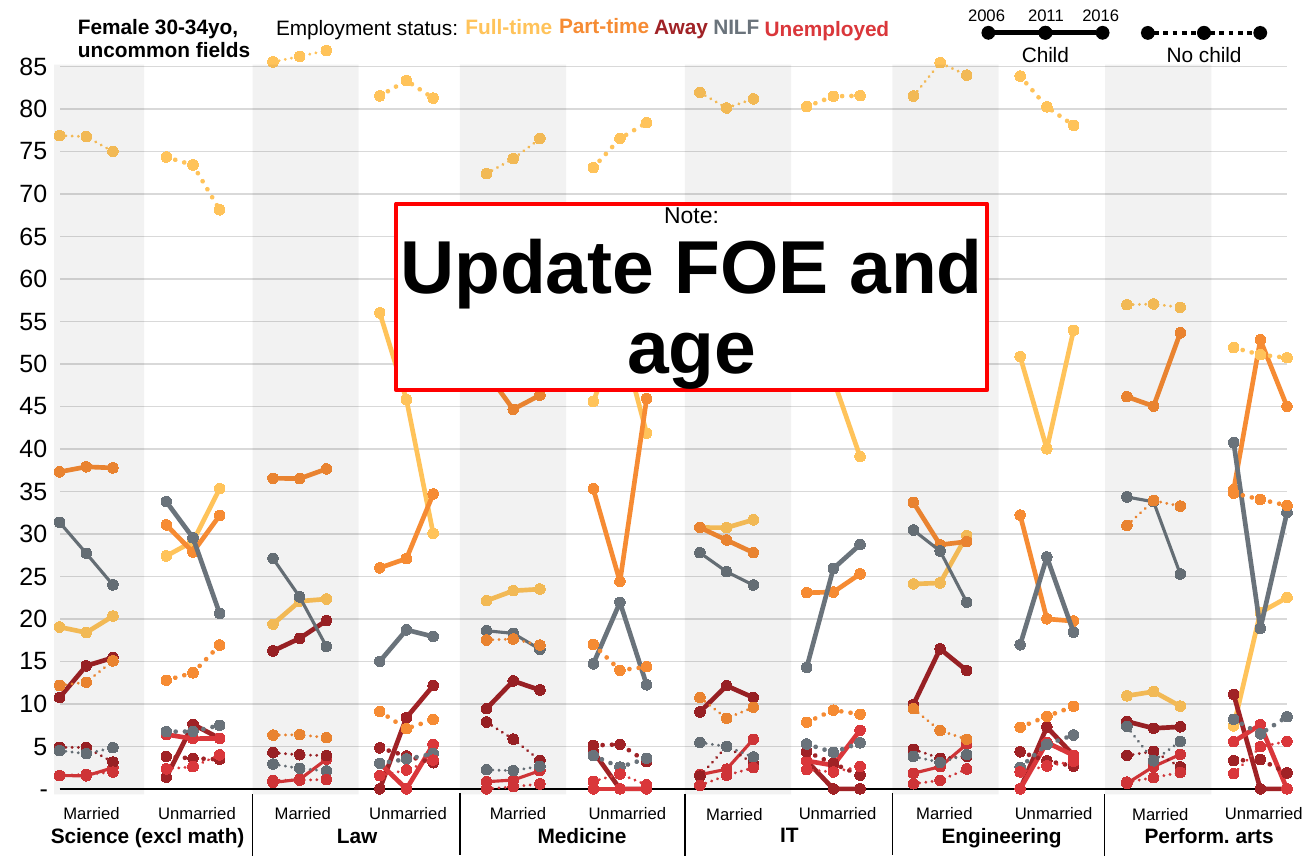

2006
2011
2016
Child
No child
Part-time
Away
Female 30-34yo, uncommon fields
Full-time
NILF
Employment status:
Unemployed

### Chart

| Category | ChildMarriedEmployedFT | ChildMarriedEmployedPT | ChildMarriedEmployedAway | ChildMarriedNILF | ChildMarriedUnemployed | NochildMarriedEmployedFT | NochildMarriedEmployedPT | NochildMarriedEmployedAway | NochildMarriedNILF | NochildMarriedUnemployed | ChildUnmarriedEmployedFT | ChildUnmarriedEmployedPT | ChildUnmarriedEmployedAway | ChildUnmarriedNILF | ChildUnmarriedUnemployed | NochildUnmarriedEmployedFT | NochildUnmarriedEmployedPT | NochildUnmarriedEmployedAway | NochildUnmarriedNILF | NochildUnmarriedUnemployed |
|---|---|---|---|---|---|---|---|---|---|---|---|---|---|---|---|---|---|---|---|---|
| Science (excl maths) | 19.037960011590844 | 37.29353810489713 | 10.75050709939148 | 31.353230947551435 | 1.5647638365691103 | 76.86091025095703 | 12.165036154827732 | 4.891535516801361 | 4.5087196937473415 | 1.5737983836665248 | None | None | None | None | None | None | None | None | None | None |
| Science (excl maths) | 18.383311603650586 | 37.88787483702738 | 14.471968709256844 | 27.71838331160365 | 1.5384615384615385 | 76.73922321809646 | 12.548015364916774 | 4.865556978233035 | 4.139991463935126 | 1.7072129748186087 | None | None | None | None | None | None | None | None | None | None |
| Science (excl maths) | 20.324379118094274 | 37.75975671566143 | 15.433350228079068 | 23.998986315255955 | 2.4835276229092753 | 74.97897392767031 | 15.054667788057191 | 3.153910849453322 | 4.835996635828428 | 1.9764507989907483 | None | None | None | None | None | None | None | None | None | None |
|  | None | None | None | None | None | None | None | None | None | None | None | None | None | None | None | None | None | None | None | None |
| Science (excl maths) | None | None | None | None | None | None | None | None | None | None | 27.397260273972602 | 31.05022831050228 | 1.36986301369863 | 33.789954337899545 | 6.392694063926941 | 74.33489827856025 | 12.78038601982264 | 3.808033385498174 | 6.729264475743349 | 2.347417840375587 |
| Science (excl maths) | None | None | None | None | None | None | None | None | None | None | 29.11392405063291 | 27.848101265822784 | 7.59493670886076 | 29.535864978902953 | 5.9071729957805905 | 73.39319470699432 | 13.657844990548204 | 3.5916824196597354 | 6.758034026465029 | 2.599243856332703 |
| Science (excl maths) | None | None | None | None | None | None | None | None | None | None | 35.31468531468531 | 32.16783216783217 | 5.944055944055944 | 20.62937062937063 | 5.944055944055944 | 68.12767984754645 | 16.912815626488804 | 3.4778465936160075 | 7.479752262982372 | 4.001905669366365 |
|  | None | None | None | None | None | None | None | None | None | None | None | None | None | None | None | None | None | None | None | None |
| Law | 19.371069182389938 | 36.54088050314465 | 16.22641509433962 | 27.10691823899371 | 0.7547169811320755 | 85.52164655784244 | 6.31653655074521 | 4.258339247693399 | 2.9098651525904895 | 0.99361249112846 | None | None | None | None | None | None | None | None | None | None |
| Law | 22.07900207900208 | 36.50727650727651 | 17.713097713097714 | 22.57796257796258 | 1.1226611226611227 | 86.17677286742035 | 6.3720452209660845 | 4.008221993833504 | 2.4152106885919835 | 1.027749229188078 | None | None | None | None | None | None | None | None | None | None |
| Law | 22.33108108108108 | 37.63513513513514 | 19.7972972972973 | 16.756756756756758 | 3.4797297297297303 | 86.86723973256925 | 6.017191977077363 | 3.9159503342884436 | 2.1012416427889207 | 1.098376313276027 | None | None | None | None | None | None | None | None | None | None |
|  | None | None | None | None | None | None | None | None | None | None | None | None | None | None | None | None | None | None | None | None |
| Law | None | None | None | None | None | None | None | None | None | None | 56.00000000000001 | 26.0 | 0.0 | 15.0 | 3.0 | 81.52866242038218 | 9.099181073703367 | 4.822565969062785 | 3.002729754322111 | 1.5468607825295724 |
| Law | None | None | None | None | None | None | None | None | None | None | 45.806451612903224 | 27.09677419354839 | 8.38709677419355 | 18.70967741935484 | 0.0 | 83.33333333333334 | 7.081545064377683 | 3.862660944206009 | 3.5050071530758222 | 2.2174535050071533 |
| Law | None | None | None | None | None | None | None | None | None | None | 30.057803468208093 | 34.68208092485549 | 12.138728323699421 | 17.91907514450867 | 5.202312138728324 | 81.265664160401 | 8.145363408521304 | 3.070175438596491 | 4.135338345864661 | 3.3834586466165413 |
|  | None | None | None | None | None | None | None | None | None | None | None | None | None | None | None | None | None | None | None | None |
| Medicine | 22.13804713804714 | 48.98989898989899 | 9.427609427609427 | 18.602693602693606 | 0.8417508417508417 | 72.39057239057239 | 17.50841750841751 | 7.856341189674524 | 2.244668911335578 | 0.0 | None | None | None | None | None | None | None | None | None | None |
| Medicine | 23.307291666666664 | 44.66145833333333 | 12.6953125 | 18.294270833333336 | 1.0416666666666667 | 74.13509060955519 | 17.627677100494235 | 5.848434925864909 | 2.14168039538715 | 0.2471169686985173 | None | None | None | None | None | None | None | None | None | None |
| Medicine | 23.501006036217305 | 46.31790744466801 | 11.629778672032193 | 16.418511066398388 | 2.1327967806841044 | 76.49102489866821 | 16.90793283149971 | 3.35842501447597 | 2.6635784597568035 | 0.5790387955993052 | None | None | None | None | None | None | None | None | None | None |
|  | None | None | None | None | None | None | None | None | None | None | None | None | None | None | None | None | None | None | None | None |
| Medicine | None | None | None | None | None | None | None | None | None | None | 45.588235294117645 | 35.294117647058826 | 4.411764705882353 | 14.705882352941178 | 0.0 | 73.0827067669173 | 16.99248120300752 | 5.112781954887218 | 3.909774436090226 | 0.9022556390977444 |
| Medicine | None | None | None | None | None | None | None | None | None | None | 53.65853658536586 | 24.390243902439025 | 0.0 | 21.951219512195124 | 0.0 | 76.51162790697674 | 13.953488372093023 | 5.232558139534884 | 2.558139534883721 | 1.744186046511628 |
| Medicine | None | None | None | None | None | None | None | None | None | None | 41.83673469387755 | 45.91836734693878 | 0.0 | 12.244897959183673 | 0.0 | 78.37190742218675 | 14.365522745411013 | 3.192338387869114 | 3.5913806863527533 | 0.4788507581803671 |
|  | None | None | None | None | None | None | None | None | None | None | None | None | None | None | None | None | None | None | None | None |
| IT | 30.74581430745814 | 30.74581430745814 | 9.056316590563165 | 27.77777777777778 | 1.67427701674277 | 81.92934782608695 | 10.733695652173914 | 1.4945652173913044 | 5.434782608695652 | 0.4076086956521739 | None | None | None | None | None | None | None | None | None | None |
| IT | 30.73170731707317 | 29.268292682926827 | 12.134146341463413 | 25.54878048780488 | 2.317073170731707 | 80.1063829787234 | 8.297872340425531 | 5.0 | 5.0 | 1.5957446808510638 | None | None | None | None | None | None | None | None | None | None |
| IT | 31.65278386672512 | 27.79482683033757 | 10.740903112669882 | 23.980710214818064 | 5.830775975449365 | 81.17206982543641 | 9.600997506234414 | 2.9925187032418954 | 3.7406483790523692 | 2.493765586034913 | None | None | None | None | None | None | None | None | None | None |
|  | None | None | None | None | None | None | None | None | None | None | None | None | None | None | None | None | None | None | None | None |
| IT | None | None | None | None | None | None | None | None | None | None | 56.043956043956044 | 23.076923076923077 | 3.296703296703297 | 14.285714285714285 | 3.296703296703297 | 80.2710843373494 | 7.83132530120482 | 4.367469879518072 | 5.271084337349398 | 2.2590361445783134 |
| IT | None | None | None | None | None | None | None | None | None | None | 48.148148148148145 | 23.14814814814815 | 0.0 | 25.925925925925924 | 2.7777777777777777 | 81.4773980154355 | 9.26130099228225 | 2.9768467475192946 | 4.299889746416759 | 1.9845644983461963 |
| IT | None | None | None | None | None | None | None | None | None | None | 39.08045977011494 | 25.287356321839084 | 0.0 | 28.735632183908045 | 6.896551724137931 | 81.55197657393852 | 8.784773060029282 | 1.610541727672035 | 5.417276720351391 | 2.635431918008785 |
|  | None | None | None | None | None | None | None | None | None | None | None | None | None | None | None | None | None | None | None | None |
| Engineering | 24.103419516263553 | 33.694745621351124 | 9.924937447873228 | 30.442035029190993 | 1.834862385321101 | 81.5035799522673 | 9.427207637231504 | 4.6539379474940334 | 3.8186157517899764 | 0.5966587112171837 | None | None | None | None | None | None | None | None | None | None |
| Engineering | 24.230254350736278 | 28.714859437751006 | 16.46586345381526 | 27.978580990629183 | 2.610441767068273 | 85.42963885429639 | 6.8493150684931505 | 3.61145703611457 | 3.1133250311332503 | 0.9962640099626401 | None | None | None | None | None | None | None | None | None | None |
| Engineering | 29.79261507334345 | 29.08447142134547 | 13.909964592817401 | 21.95245321193728 | 5.260495700556398 | 83.97027600849258 | 5.83864118895966 | 3.821656050955414 | 4.033970276008493 | 2.3354564755838645 | None | None | None | None | None | None | None | None | None | None |
|  | None | None | None | None | None | None | None | None | None | None | None | None | None | None | None | None | None | None | None | None |
| Engineering | None | None | None | None | None | None | None | None | None | None | 50.847457627118644 | 32.20338983050847 | 0.0 | 16.94915254237288 | 0.0 | 83.8475499092559 | 7.259528130671507 | 4.3557168784029034 | 2.540834845735027 | 1.9963702359346642 |
| Engineering | None | None | None | None | None | None | None | None | None | None | 40.0 | 20.0 | 7.2727272727272725 | 27.27272727272727 | 5.454545454545454 | 80.23952095808383 | 8.532934131736528 | 3.293413173652695 | 5.239520958083832 | 2.694610778443114 |
| Engineering | None | None | None | None | None | None | None | None | None | None | 53.94736842105263 | 19.736842105263158 | 3.9473684210526314 | 18.421052631578945 | 3.9473684210526314 | 78.05907172995781 | 9.70464135021097 | 2.6722925457102673 | 6.329113924050633 | 3.234880450070323 |
|  | None | None | None | None | None | None | None | None | None | None | None | None | None | None | None | None | None | None | None | None |
| Performing Arts | 10.944206008583691 | 46.137339055793994 | 7.939914163090128 | 34.33476394849785 | 0.6437768240343348 | 56.95538057742782 | 30.971128608923888 | 3.937007874015748 | 7.349081364829396 | 0.7874015748031495 | None | None | None | None | None | None | None | None | None | None |
| Performing Arts | 11.44465290806754 | 45.0281425891182 | 7.129455909943714 | 33.771106941838646 | 2.626641651031895 | 57.048458149779734 | 33.92070484581498 | 4.405286343612335 | 3.303964757709251 | 1.3215859030837005 | None | None | None | None | None | None | None | None | None | None |
| Performing Arts | 9.72972972972973 | 53.648648648648646 | 7.297297297297297 | 25.270270270270267 | 4.054054054054054 | 56.65236051502146 | 33.261802575107296 | 2.575107296137339 | 5.579399141630901 | 1.9313304721030045 | None | None | None | None | None | None | None | None | None | None |
|   | None | None | None | None | None | None | None | None | None | None | None | None | None | None | None | None | None | None | None | None |
| Performing Arts | None | None | None | None | None | None | None | None | None | None | 7.4074074074074066 | 35.18518518518518 | 11.11111111111111 | 40.74074074074074 | 5.555555555555555 | 51.91815856777494 | 34.78260869565217 | 3.324808184143223 | 8.184143222506394 | 1.7902813299232738 |
| Performing Arts | None | None | None | None | None | None | None | None | None | None | 20.754716981132077 | 52.83018867924528 | 0.0 | 18.867924528301888 | 7.547169811320755 | 51.077586206896555 | 34.05172413793103 | 3.4482758620689653 | 6.4655172413793105 | 4.956896551724138 |
| Performing Arts | None | None | None | None | None | None | None | None | None | None | 22.5 | 45.0 | 0.0 | 32.5 | 0.0 | 50.72463768115942 | 33.33333333333333 | 1.8633540372670807 | 8.488612836438923 | 5.590062111801242 |

Note:
Update FOE and age
IT
Law
Medicine
Science (excl math)
Engineering
Married
Unmarried
Married
Unmarried
Married
Unmarried
Unmarried
Married
Unmarried
Unmarried
Married
Married
Perform. arts